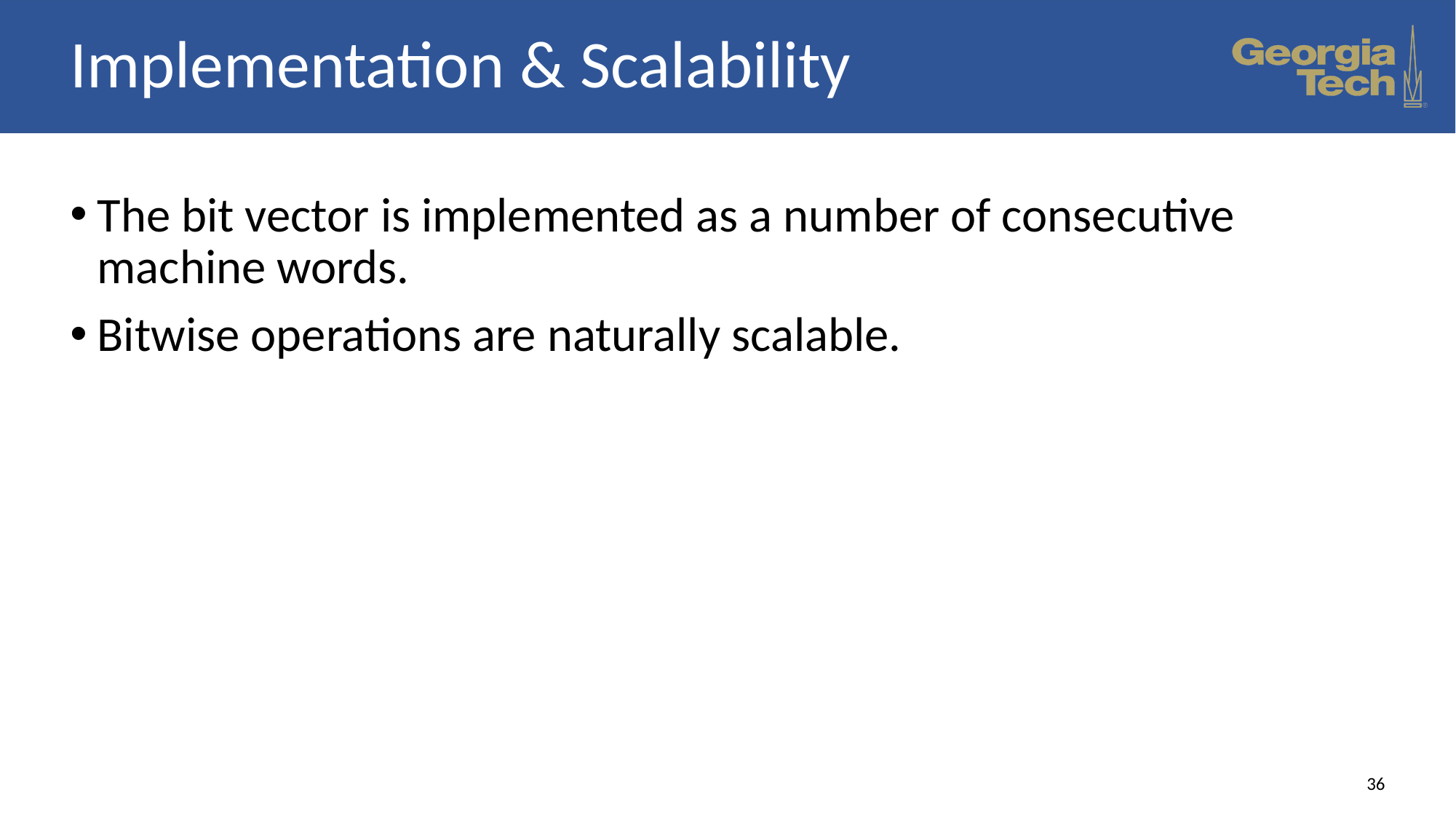

# Implementation & Scalability
The bit vector is implemented as a number of consecutive machine words.
Bitwise operations are naturally scalable.
36